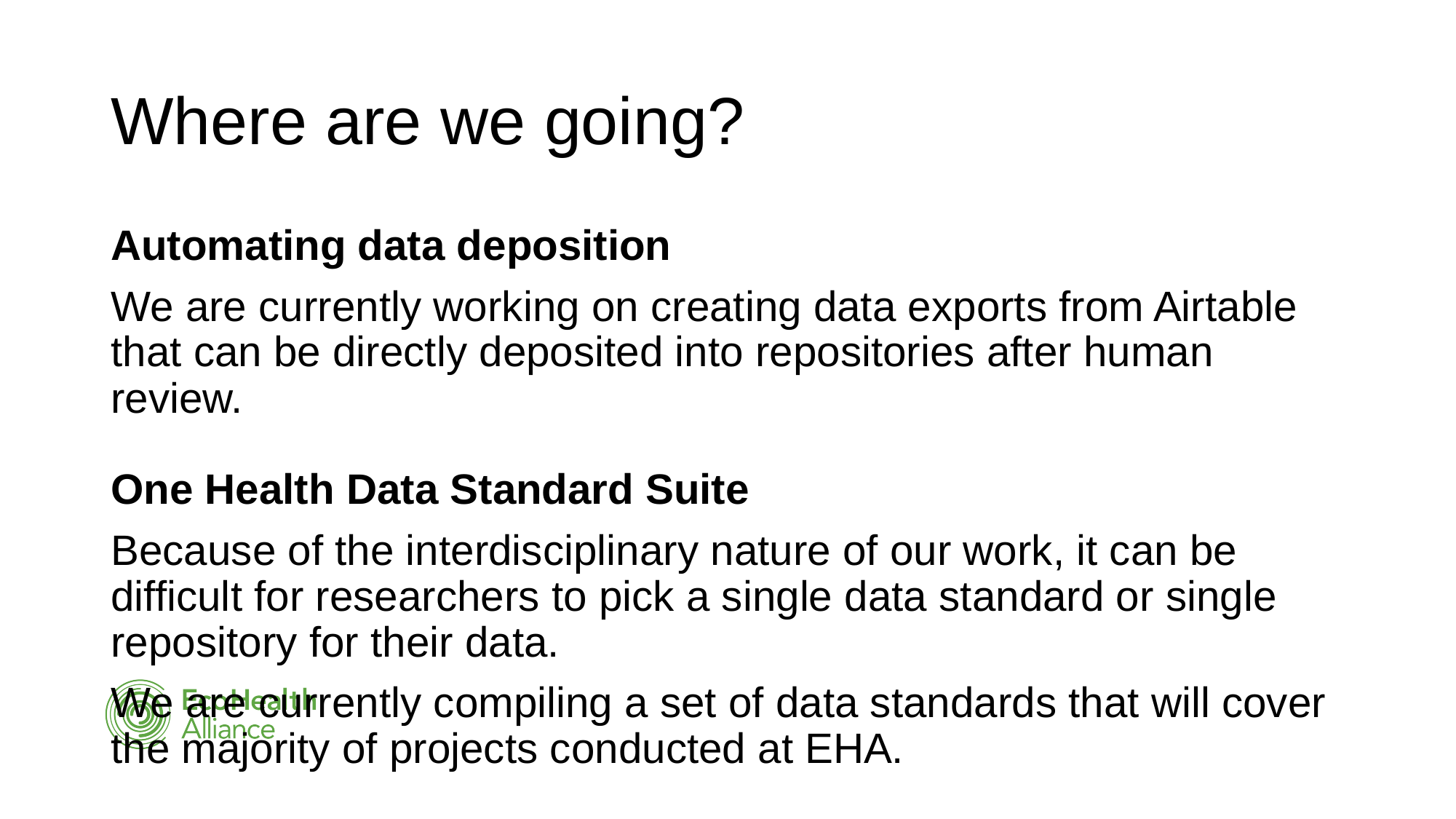

# Where are we going?
Automating data deposition
We are currently working on creating data exports from Airtable that can be directly deposited into repositories after human review.
One Health Data Standard Suite
Because of the interdisciplinary nature of our work, it can be difficult for researchers to pick a single data standard or single repository for their data.
We are currently compiling a set of data standards that will cover the majority of projects conducted at EHA.
Automated research output catalog
So that our work is easier to find and build off of internally, we are building a research output catalog. The DMPTool makes it possible to link research outputs to DMPs in a central place and provides an API for accessing that data programatically. We will leverage that linked data to produce a catalog in Airtable.